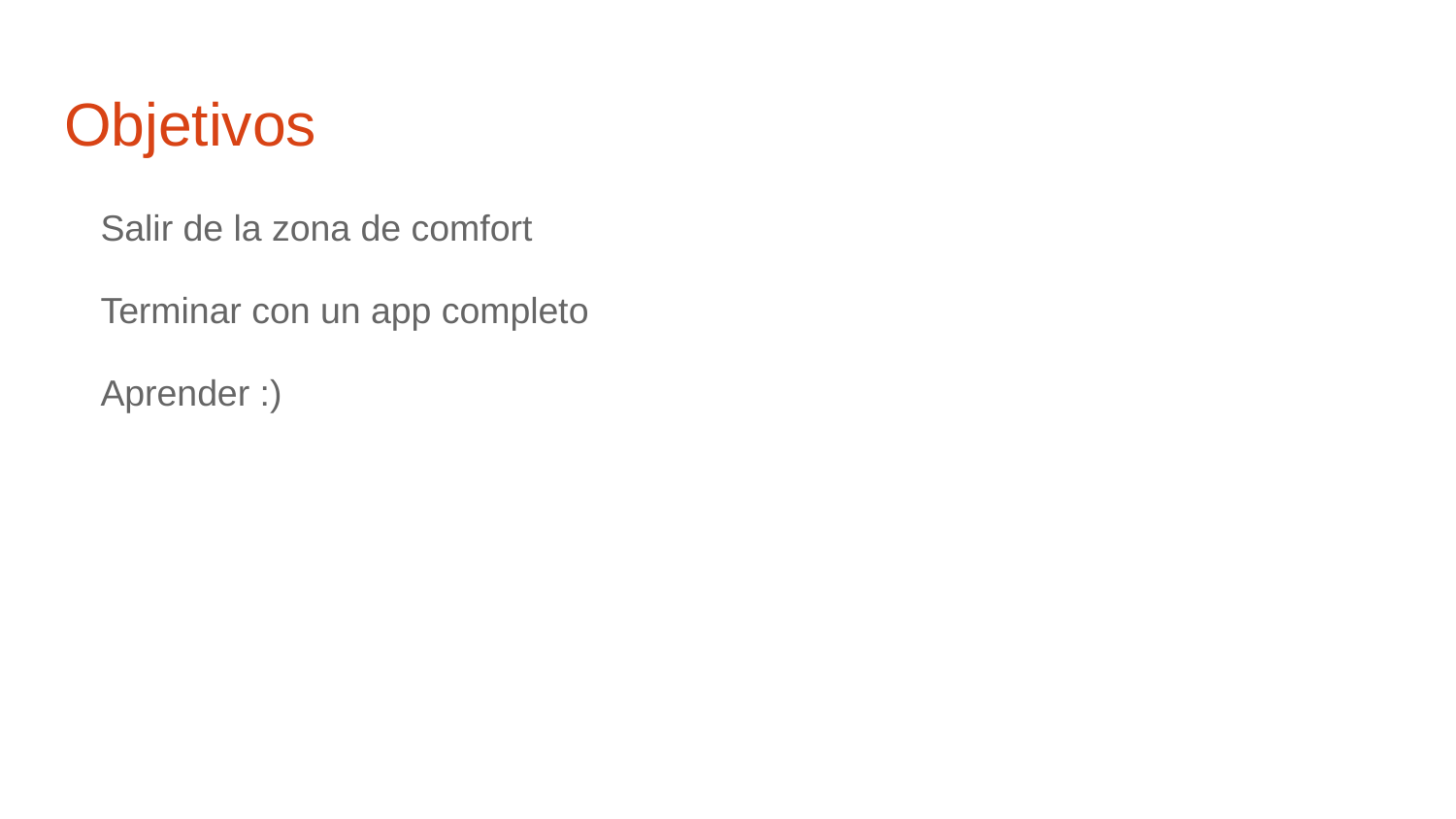

# Objetivos
Salir de la zona de comfort
Terminar con un app completo
Aprender :)